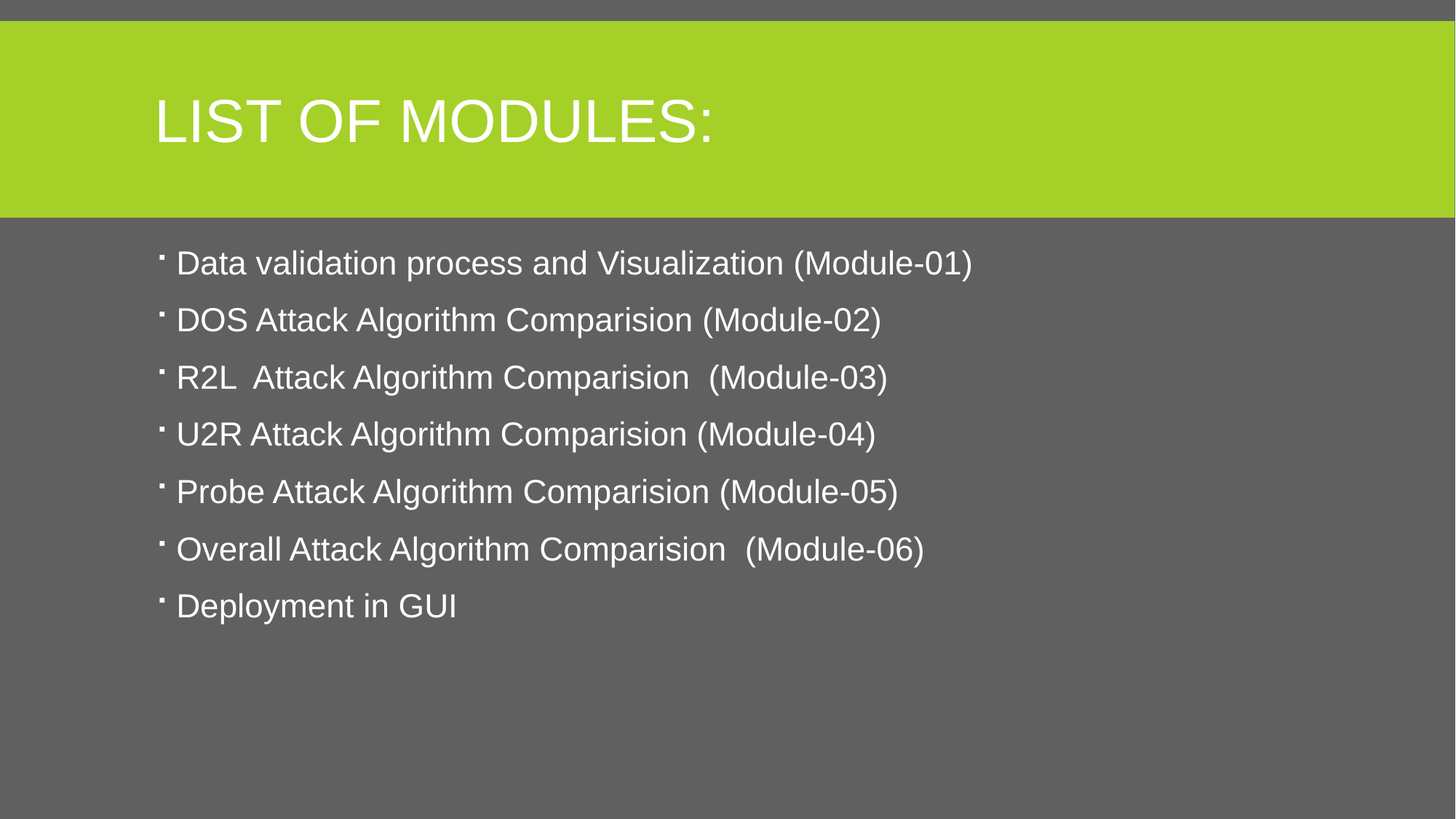

# LIST OF MODULES:
Data validation process and Visualization (Module-01)
DOS Attack Algorithm Comparision (Module-02)
R2L  Attack Algorithm Comparision  (Module-03)
U2R Attack Algorithm Comparision (Module-04)
Probe Attack Algorithm Comparision (Module-05)
Overall Attack Algorithm Comparision  (Module-06)
Deployment in GUI